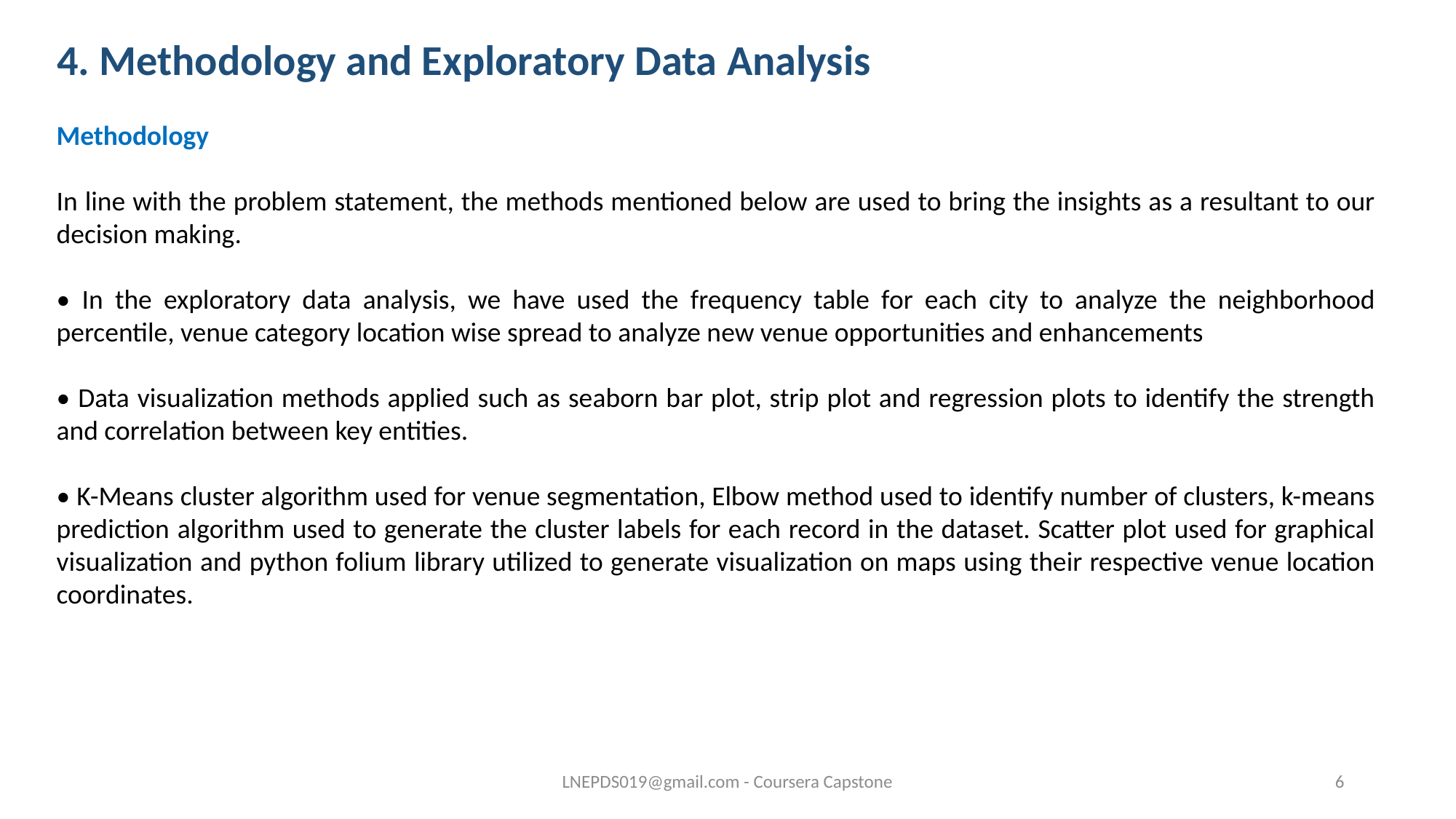

# 4. Methodology and Exploratory Data Analysis
Methodology

In line with the problem statement, the methods mentioned below are used to bring the insights as a resultant to our decision making.

• In the exploratory data analysis, we have used the frequency table for each city to analyze the neighborhood percentile, venue category location wise spread to analyze new venue opportunities and enhancements

• Data visualization methods applied such as seaborn bar plot, strip plot and regression plots to identify the strength and correlation between key entities.

• K-Means cluster algorithm used for venue segmentation, Elbow method used to identify number of clusters, k-means prediction algorithm used to generate the cluster labels for each record in the dataset. Scatter plot used for graphical visualization and python folium library utilized to generate visualization on maps using their respective venue location coordinates.
LNEPDS019@gmail.com - Coursera Capstone
6